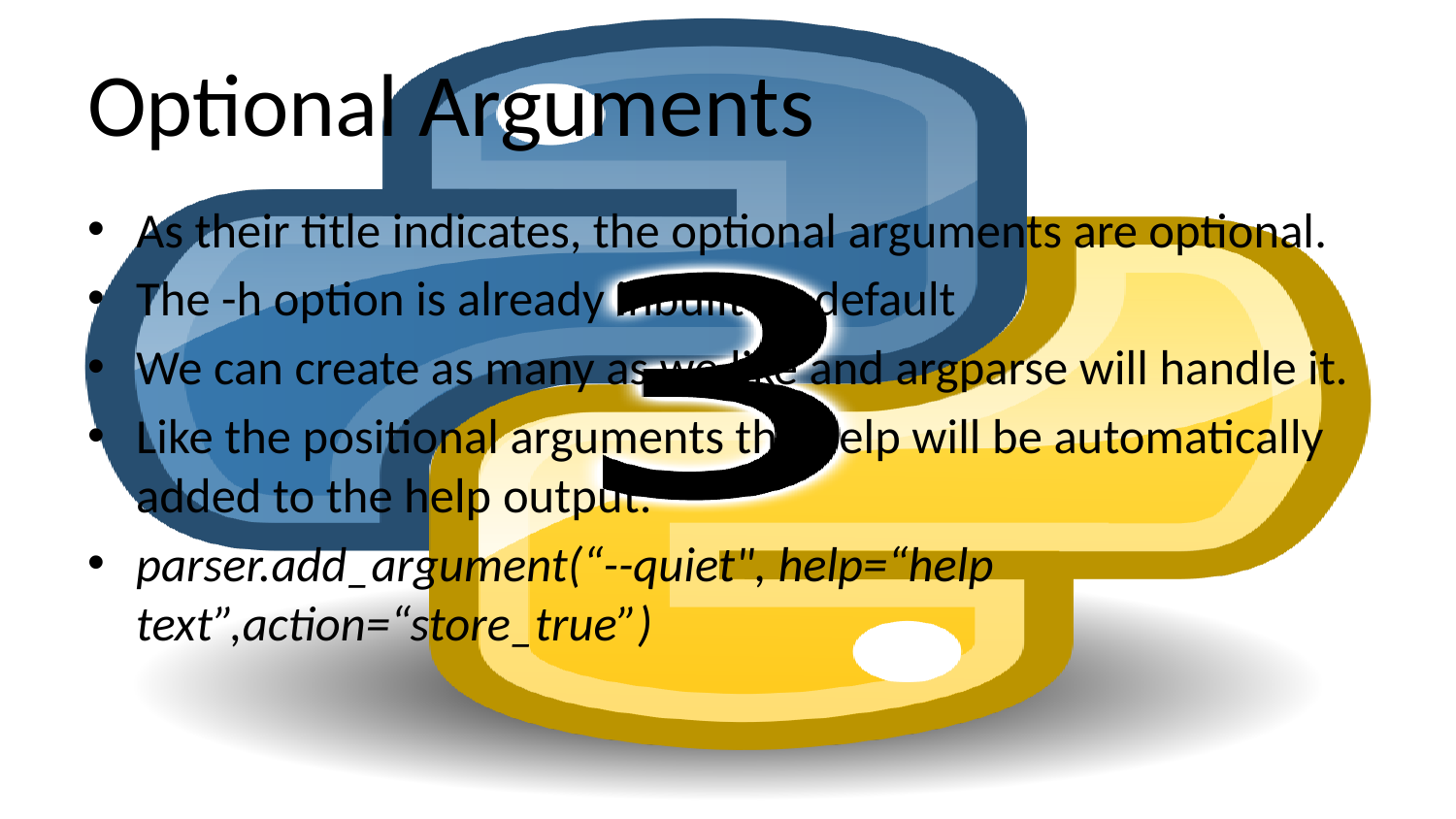

# Optional Arguments
As their title indicates, the optional arguments are optional.
The -h option is already inbuilt by default
We can create as many as we like and argparse will handle it.
Like the positional arguments the help will be automatically added to the help output.
parser.add_argument(“--quiet", help=“help text”,action=“store_true”)